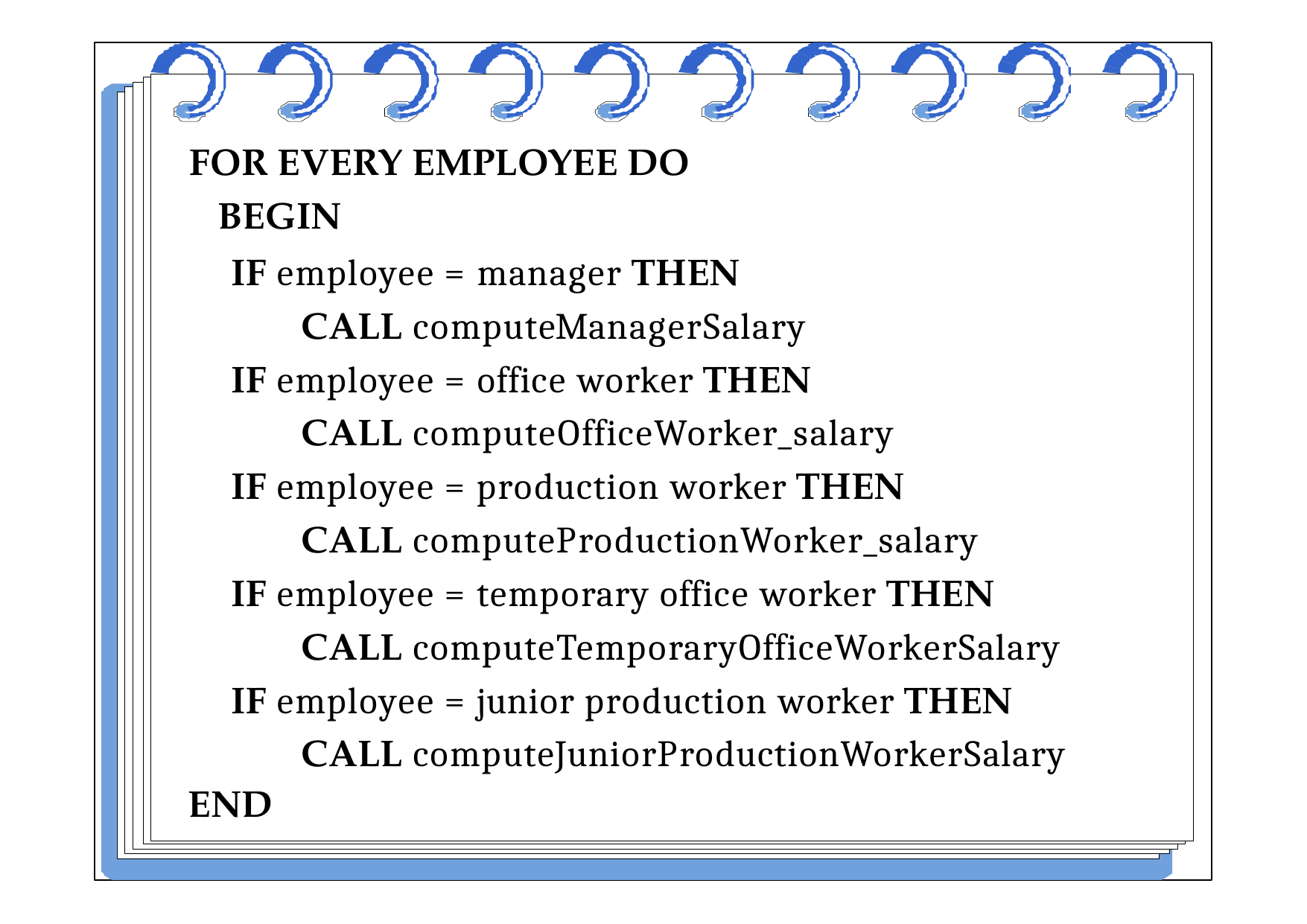

FOR EVERY EMPLOYEE DO  BEGIN
IF employee = manager THEN  CALL computeManagerSalary
IF employee = office worker THEN  CALL computeOfficeWorker_salary
IF employee = production worker THEN  CALL computeProductionWorker_salary
IF employee = temporary office worker THEN  CALL computeTemporaryOfficeWorkerSalary
IF employee = junior production worker THEN  CALL computeJuniorProductionWorkerSalary
END